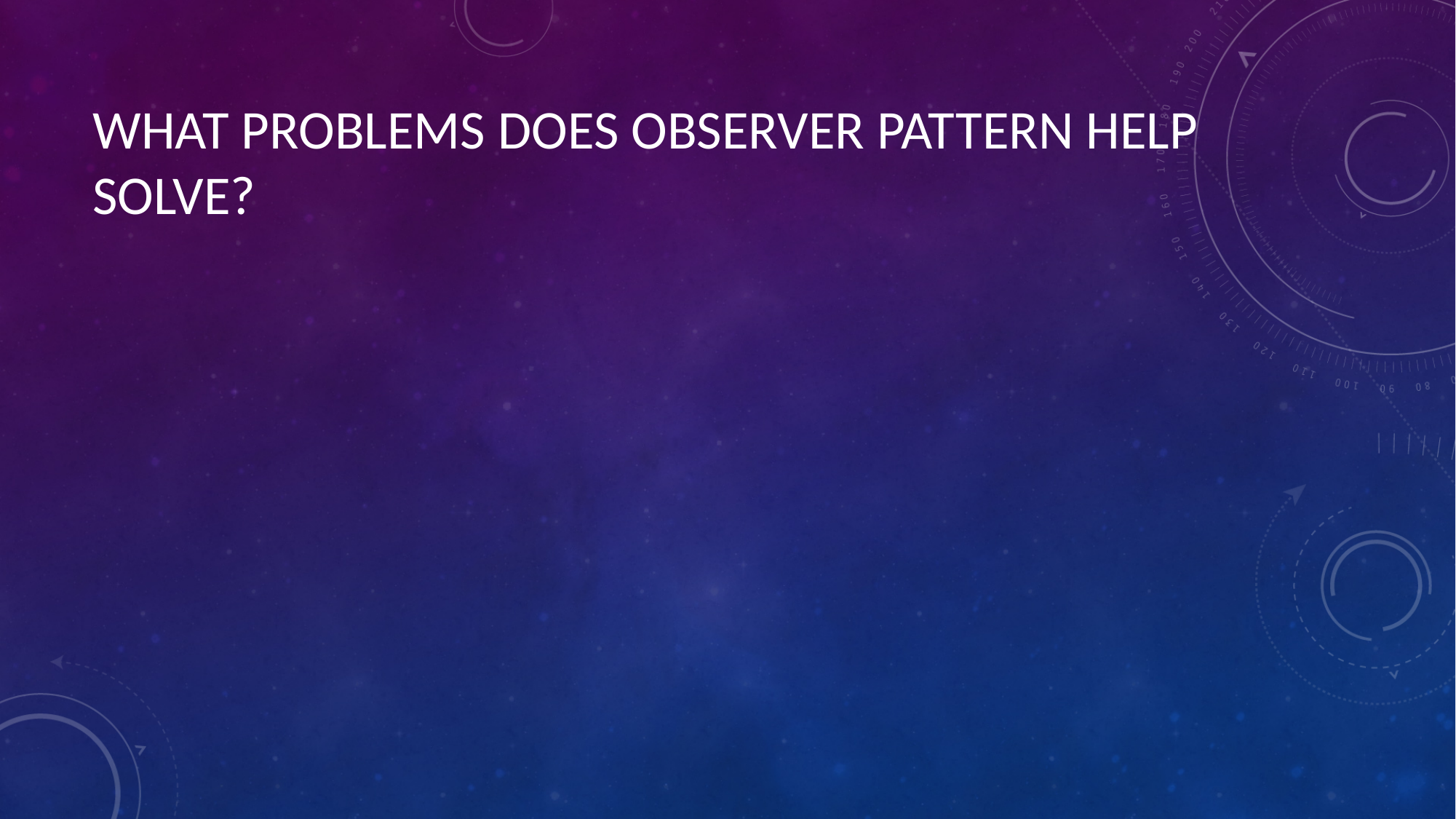

# What problems does OBSERVER Pattern Help Solve?